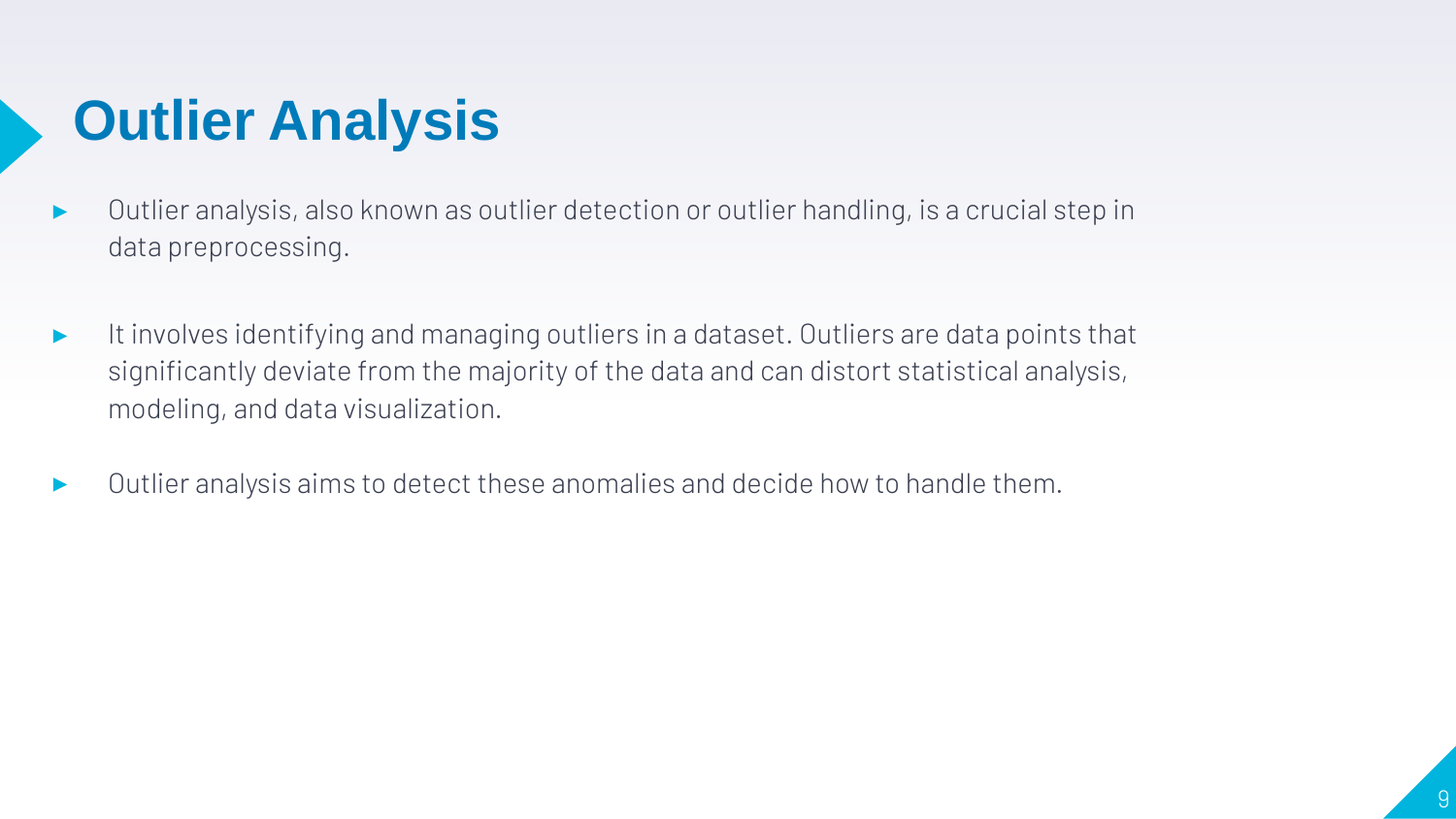

# Outlier Analysis
Outlier analysis, also known as outlier detection or outlier handling, is a crucial step in data preprocessing.

It involves identifying and managing outliers in a dataset. Outliers are data points that significantly deviate from the majority of the data and can distort statistical analysis, modeling, and data visualization.

Outlier analysis aims to detect these anomalies and decide how to handle them.

9